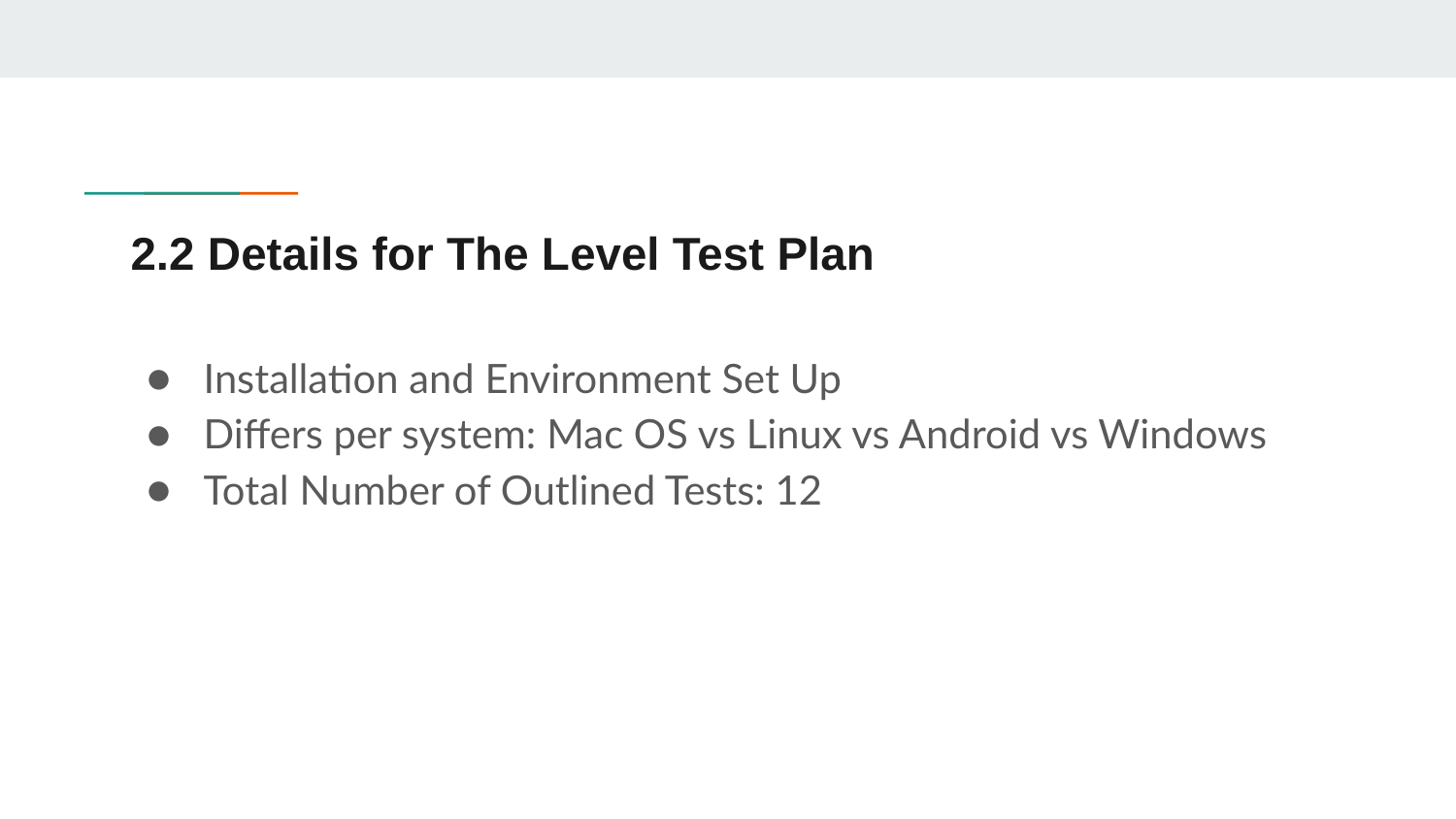

# 2.2 Details for The Level Test Plan

Installation and Environment Set Up
Differs per system: Mac OS vs Linux vs Android vs Windows
Total Number of Outlined Tests: 12